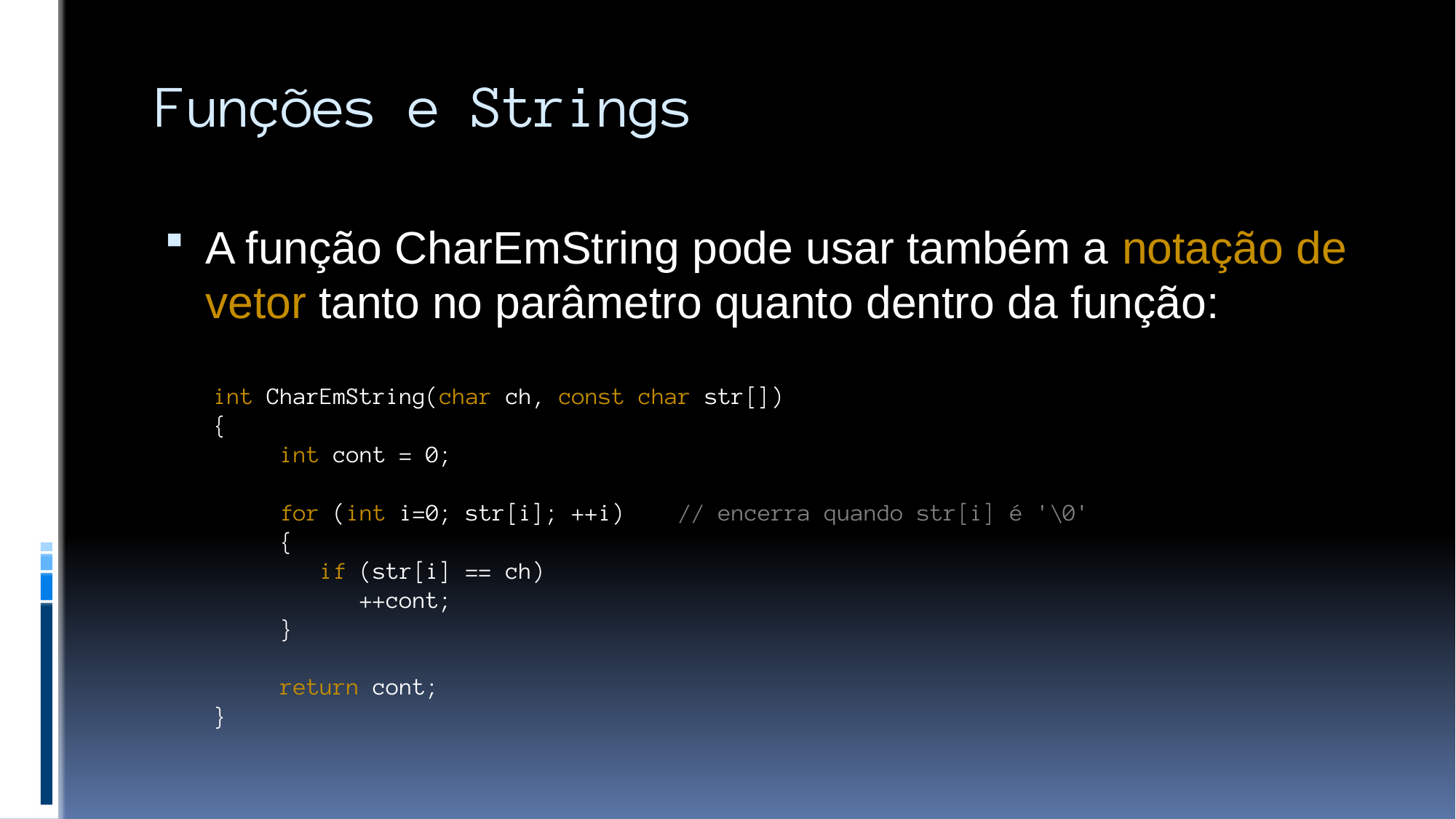

# Funções e Strings
A função CharEmString pode usar também a notação de vetor tanto no parâmetro quanto dentro da função:
int CharEmString(char ch, const char str[])
{
     int cont = 0;

     for (int i=0; str[i]; ++i)    // encerra quando str[i] é '\0'
     {
        if (str[i] == ch)
           ++cont;
     }

     return cont;
}